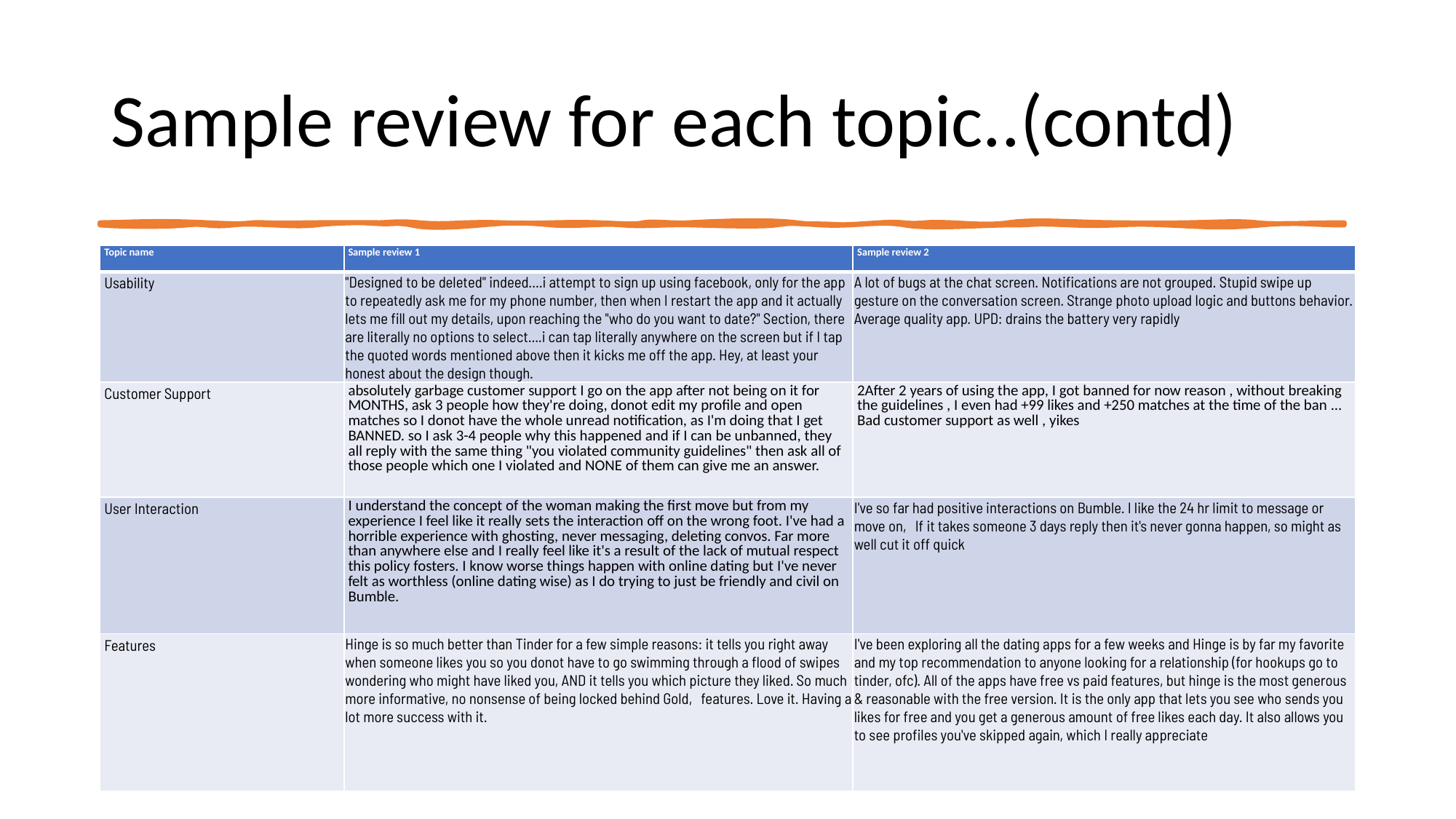

# Sample review for each topic..(contd)

| Topic name | Sample review 1 | Sample review 2 |
| --- | --- | --- |
| Usability | "Designed to be deleted" indeed....i attempt to sign up using facebook, only for the app to repeatedly ask me for my phone number, then when I restart the app and it actually lets me fill out my details, upon reaching the "who do you want to date?" Section, there are literally no options to select....i can tap literally anywhere on the screen but if I tap the quoted words mentioned above then it kicks me off the app. Hey, at least your honest about the design though. | A lot of bugs at the chat screen. Notifications are not grouped. Stupid swipe up gesture on the conversation screen. Strange photo upload logic and buttons behavior. Average quality app. UPD: drains the battery very rapidly |
| Customer Support | absolutely garbage customer support I go on the app after not being on it for MONTHS, ask 3 people how they're doing, donot edit my profile and open matches so I donot have the whole unread notification, as I'm doing that I get BANNED. so I ask 3-4 people why this happened and if I can be unbanned, they all reply with the same thing "you violated community guidelines" then ask all of those people which one I violated and NONE of them can give me an answer. | 2After 2 years of using the app, I got banned for now reason , without breaking the guidelines , I even had +99 likes and +250 matches at the time of the ban ... Bad customer support as well , yikes |
| User Interaction | I understand the concept of the woman making the first move but from my experience I feel like it really sets the interaction off on the wrong foot. I've had a horrible experience with ghosting, never messaging, deleting convos. Far more than anywhere else and I really feel like it's a result of the lack of mutual respect this policy fosters. I know worse things happen with online dating but I've never felt as worthless (online dating wise) as I do trying to just be friendly and civil on Bumble. | I've so far had positive interactions on Bumble. I like the 24 hr limit to message or move on‚ If it takes someone 3 days reply then it's never gonna happen, so might as well cut it off quick |
| Features | Hinge is so much better than Tinder for a few simple reasons: it tells you right away when someone likes you so you donot have to go swimming through a flood of swipes wondering who might have liked you, AND it tells you which picture they liked. So much more informative, no nonsense of being locked behind Gold‚ features. Love it. Having a lot more success with it. | I've been exploring all the dating apps for a few weeks and Hinge is by far my favorite and my top recommendation to anyone looking for a relationship (for hookups go to tinder, ofc). All of the apps have free vs paid features, but hinge is the most generous & reasonable with the free version. It is the only app that lets you see who sends you likes for free and you get a generous amount of free likes each day. It also allows you to see profiles you've skipped again, which I really appreciate |